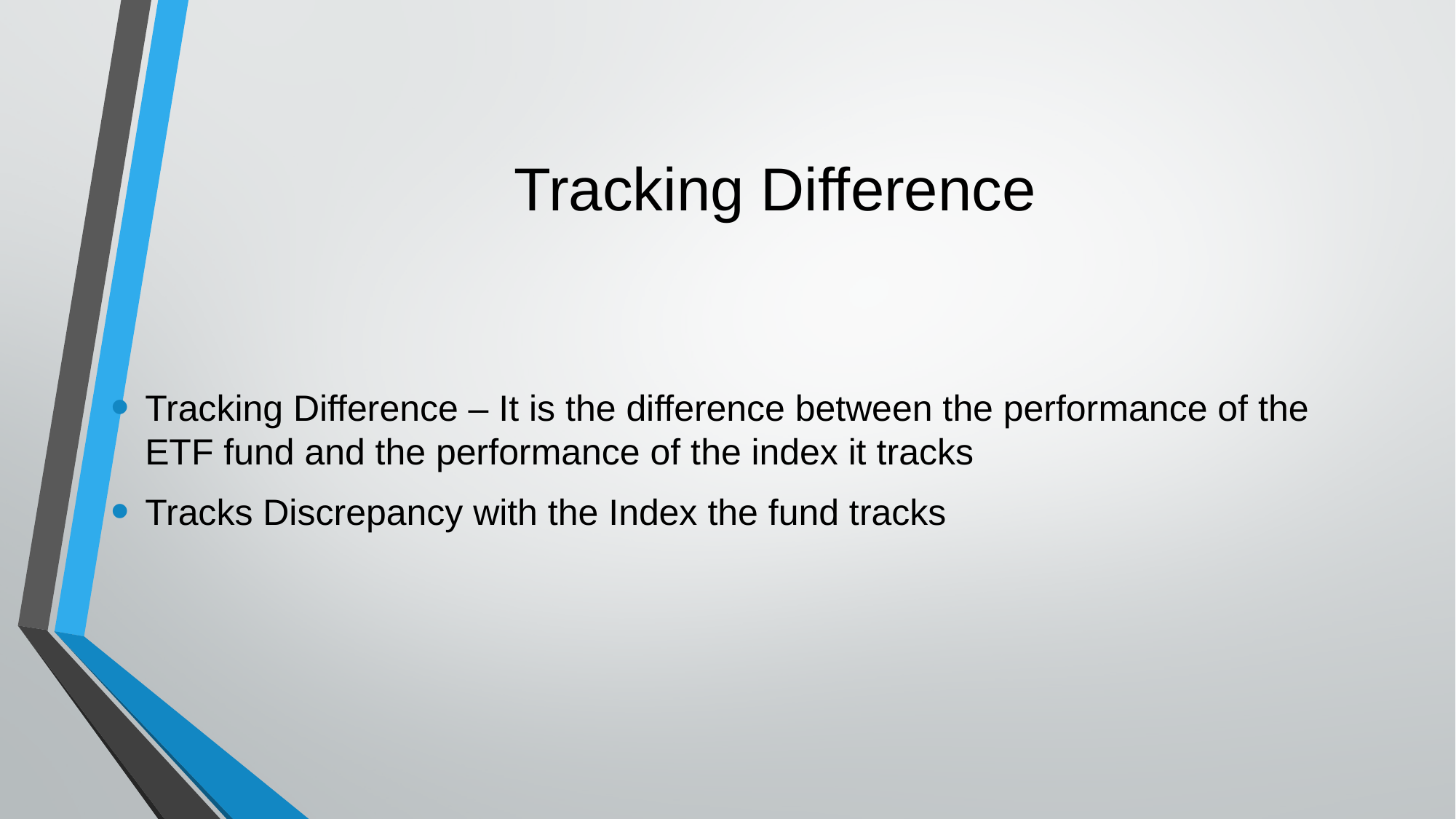

# Tracking Difference
Tracking Difference – It is the difference between the performance of the ETF fund and the performance of the index it tracks
Tracks Discrepancy with the Index the fund tracks